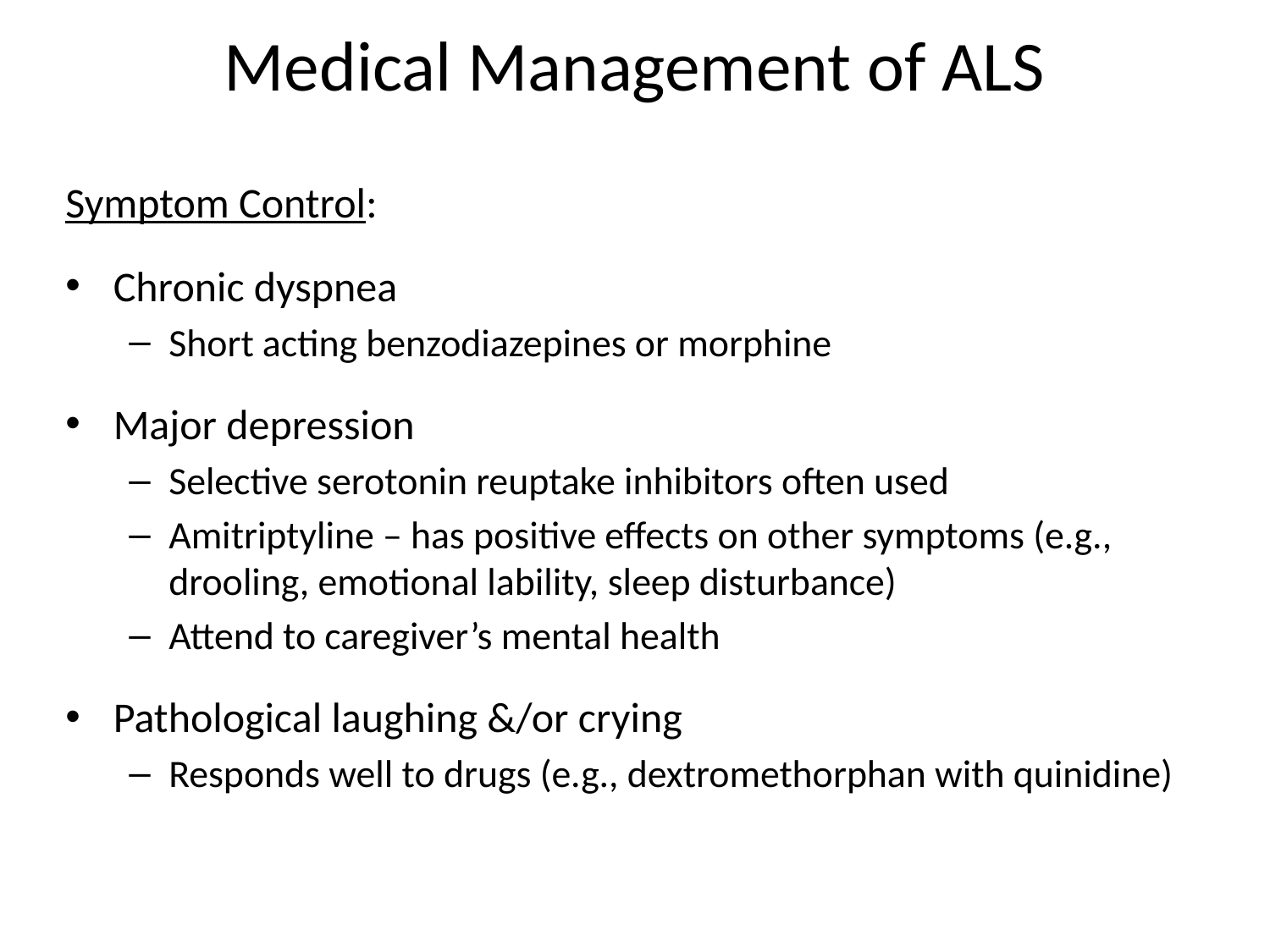

# Medical Management of ALS
Symptom Control:

Chronic dyspnea
Short acting benzodiazepines or morphine

Major depression
Selective serotonin reuptake inhibitors often used
Amitriptyline – has positive effects on other symptoms (e.g., drooling, emotional lability, sleep disturbance)
Attend to caregiver’s mental health

Pathological laughing &/or crying
Responds well to drugs (e.g., dextromethorphan with quinidine)